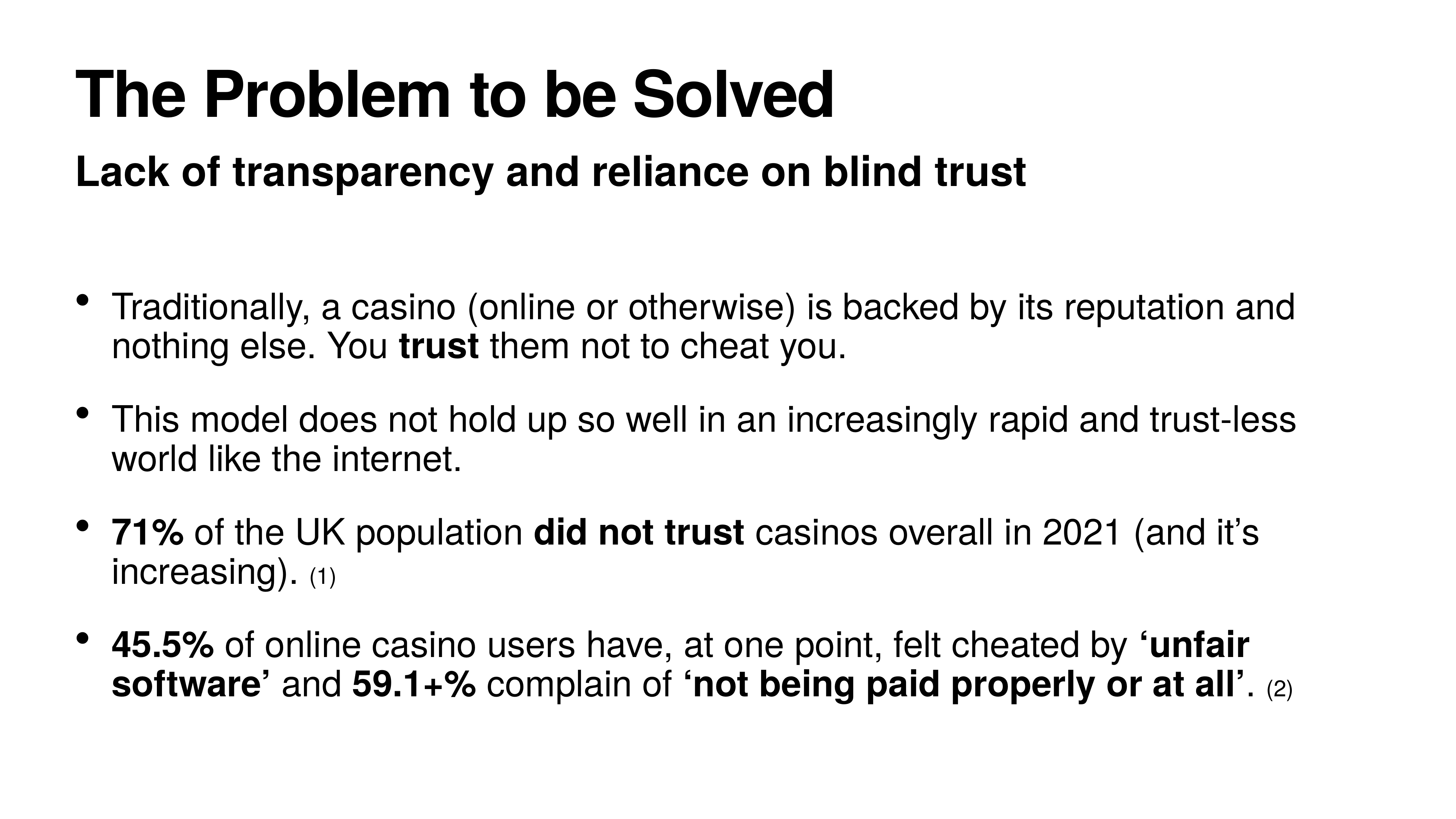

# The Problem to be Solved
Lack of transparency and reliance on blind trust
Traditionally, a casino (online or otherwise) is backed by its reputation and nothing else. You trust them not to cheat you.
This model does not hold up so well in an increasingly rapid and trust-less world like the internet.
71% of the UK population did not trust casinos overall in 2021 (and it’s increasing). (1)
45.5% of online casino users have, at one point, felt cheated by ‘unfair software’ and 59.1+% complain of ‘not being paid properly or at all’. (2)